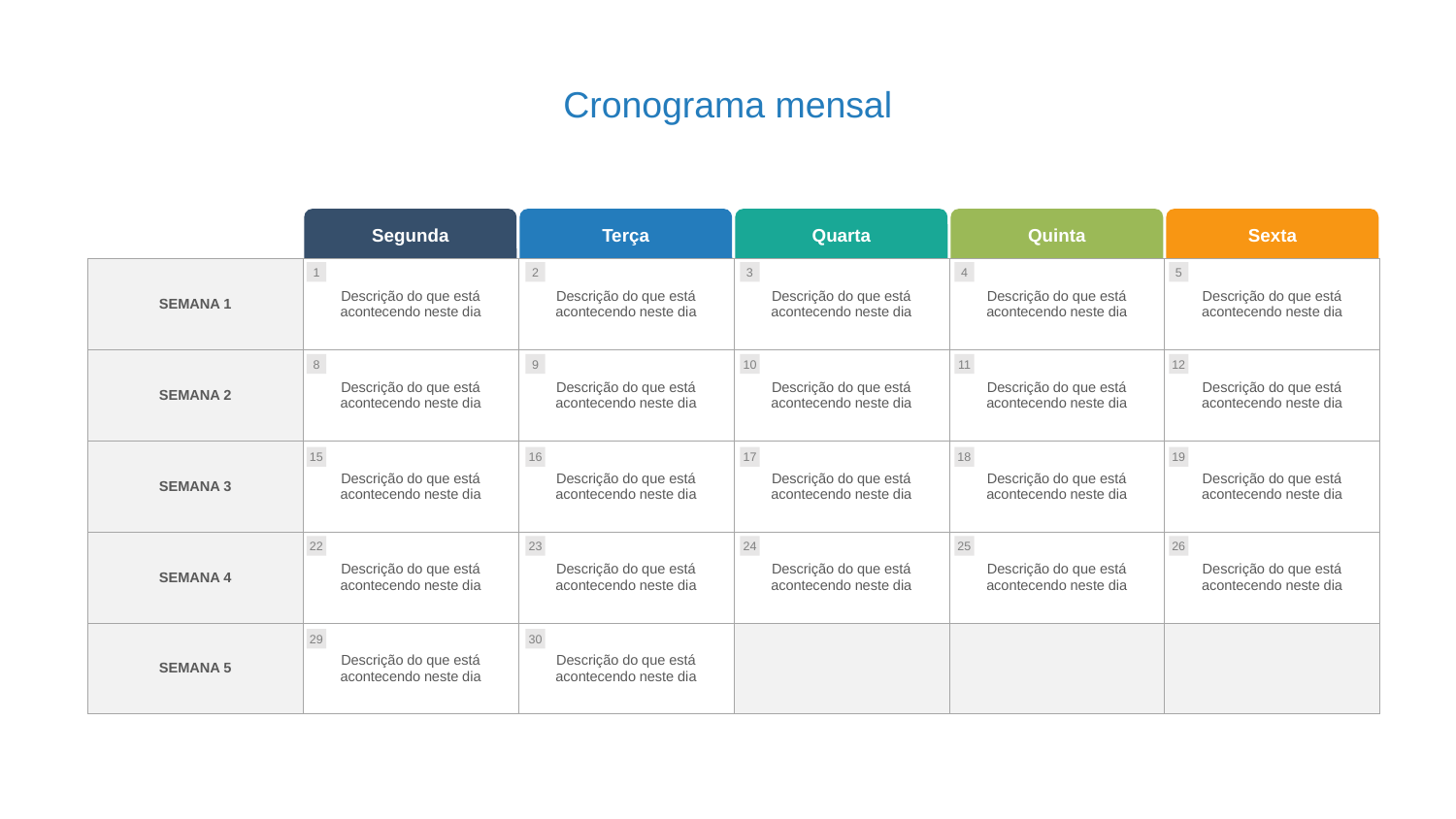

Cronograma mensal
Segunda
Terça
Quarta
Quinta
Sexta
| SEMANA 1 | Descrição do que está acontecendo neste dia | Descrição do que está acontecendo neste dia | Descrição do que está acontecendo neste dia | Descrição do que está acontecendo neste dia | Descrição do que está acontecendo neste dia |
| --- | --- | --- | --- | --- | --- |
| SEMANA 2 | Descrição do que está acontecendo neste dia | Descrição do que está acontecendo neste dia | Descrição do que está acontecendo neste dia | Descrição do que está acontecendo neste dia | Descrição do que está acontecendo neste dia |
| SEMANA 3 | Descrição do que está acontecendo neste dia | Descrição do que está acontecendo neste dia | Descrição do que está acontecendo neste dia | Descrição do que está acontecendo neste dia | Descrição do que está acontecendo neste dia |
| SEMANA 4 | Descrição do que está acontecendo neste dia | Descrição do que está acontecendo neste dia | Descrição do que está acontecendo neste dia | Descrição do que está acontecendo neste dia | Descrição do que está acontecendo neste dia |
| SEMANA 5 | Descrição do que está acontecendo neste dia | Descrição do que está acontecendo neste dia |  |  |  |
1
2
3
4
5
8
9
10
11
12
15
16
17
18
19
22
23
24
25
26
29
30